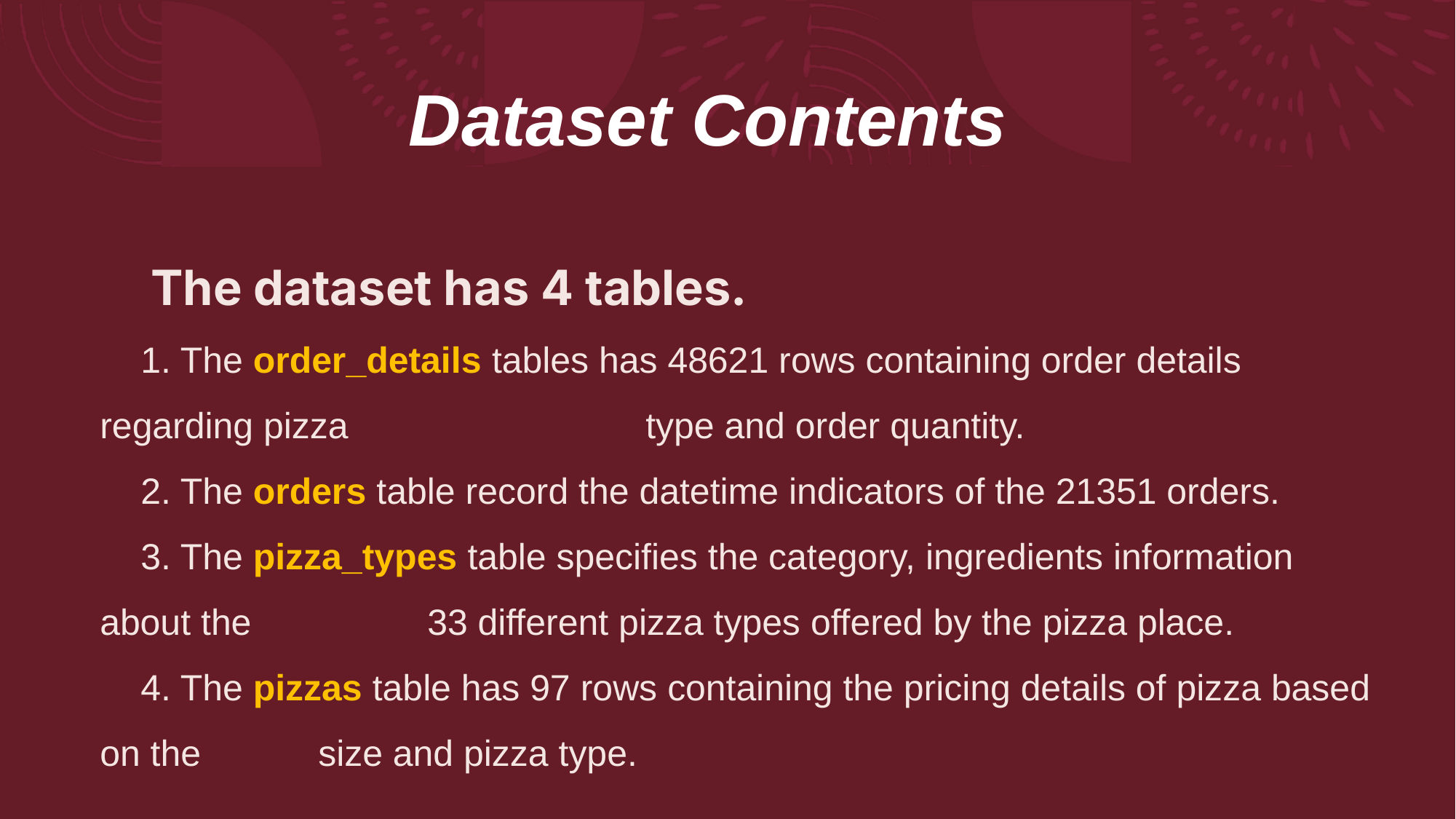

Dataset Contents
     The dataset has 4 tables.
    1. The order_details tables has 48621 rows containing order details regarding pizza                   	type and order quantity.
    2. The orders table record the datetime indicators of the 21351 orders.
    3. The pizza_types table specifies the category, ingredients information about the         	33 different pizza types offered by the pizza place.
    4. The pizzas table has 97 rows containing the pricing details of pizza based on the  	size and pizza type.